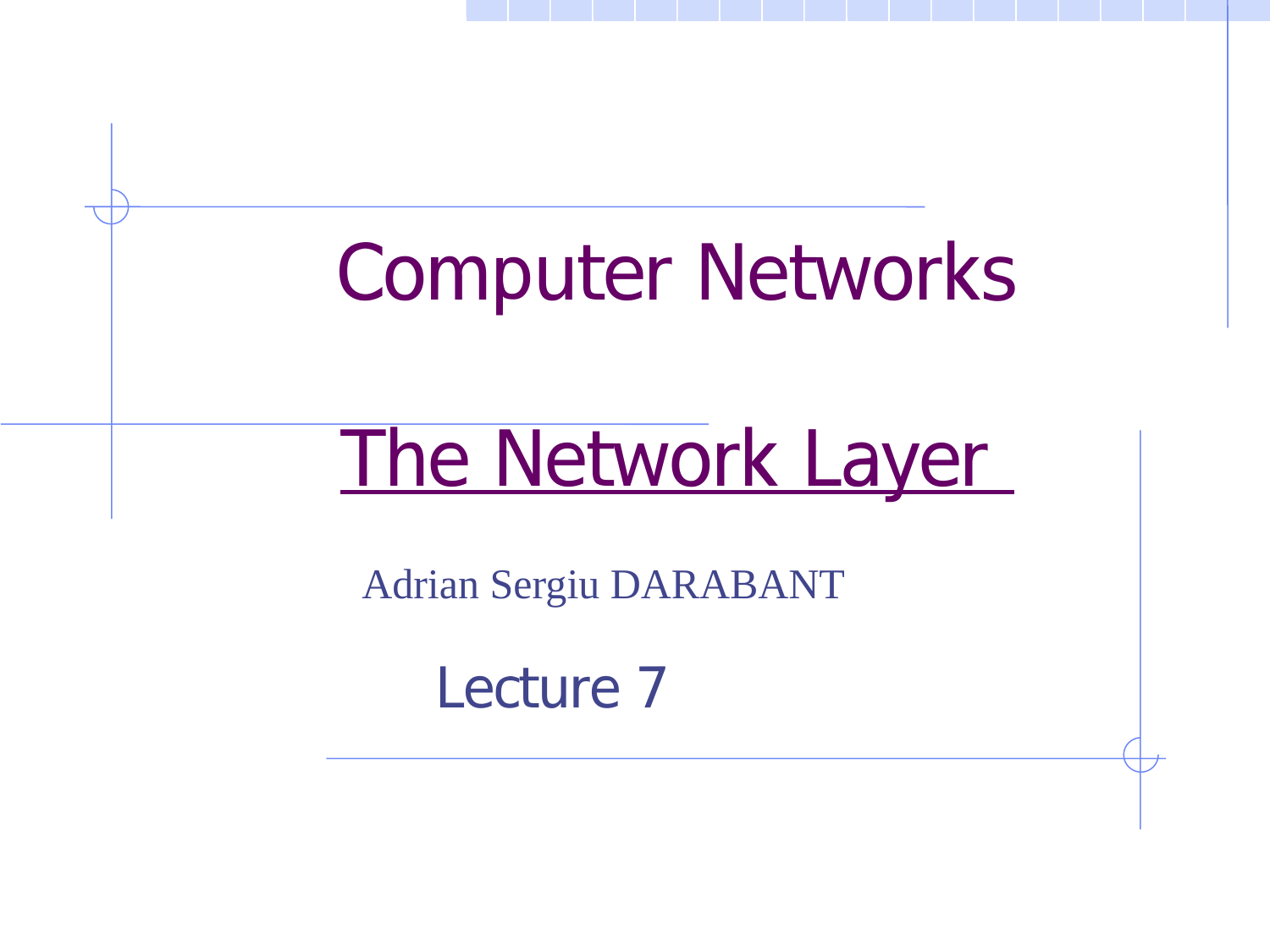

# Computer Networks The Network Layer
Adrian Sergiu DARABANT
Lecture 7